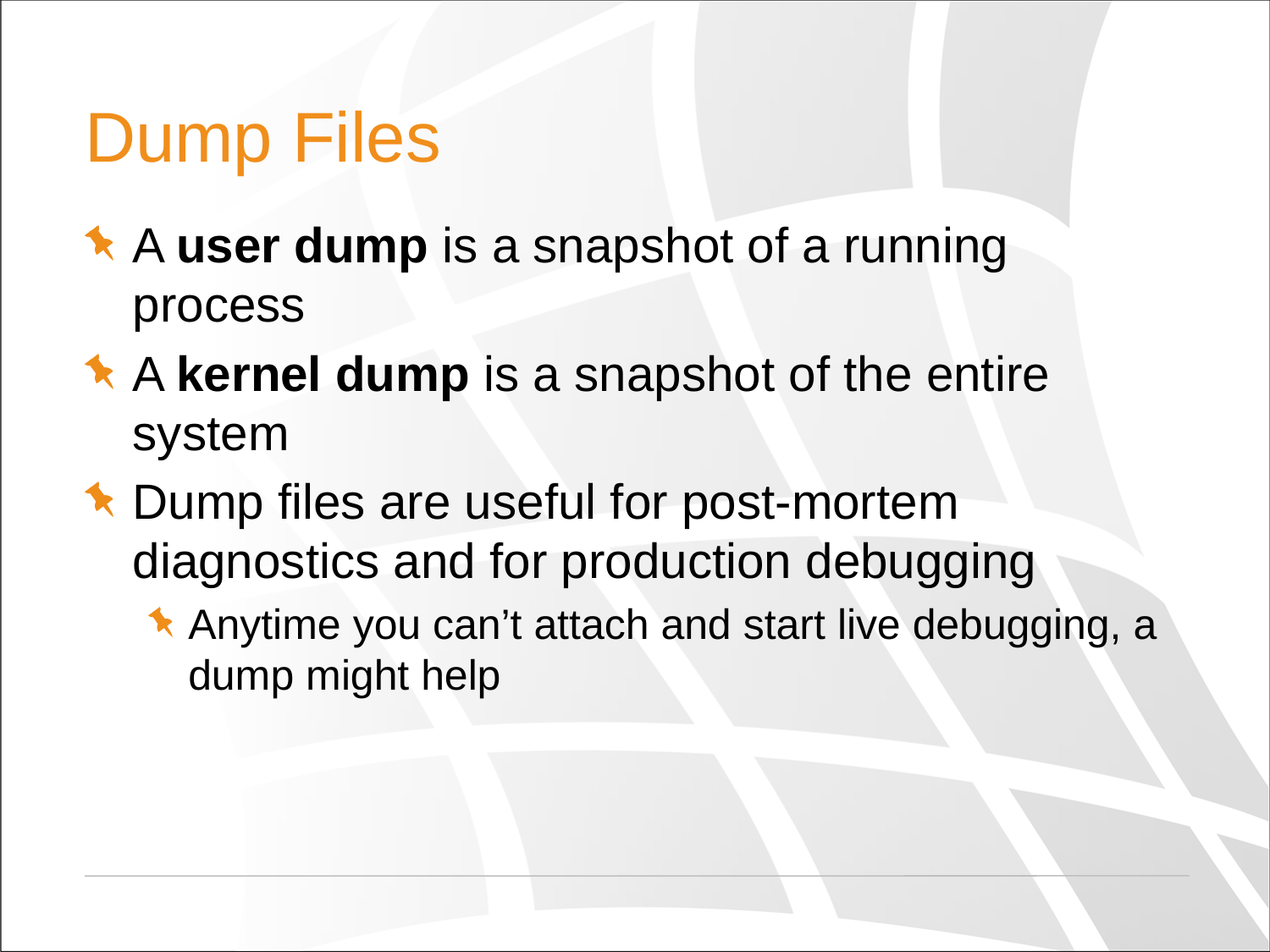

# Dump Files
A user dump is a snapshot of a running process
A kernel dump is a snapshot of the entire system
Dump files are useful for post-mortem diagnostics and for production debugging
Anytime you can’t attach and start live debugging, a dump might help